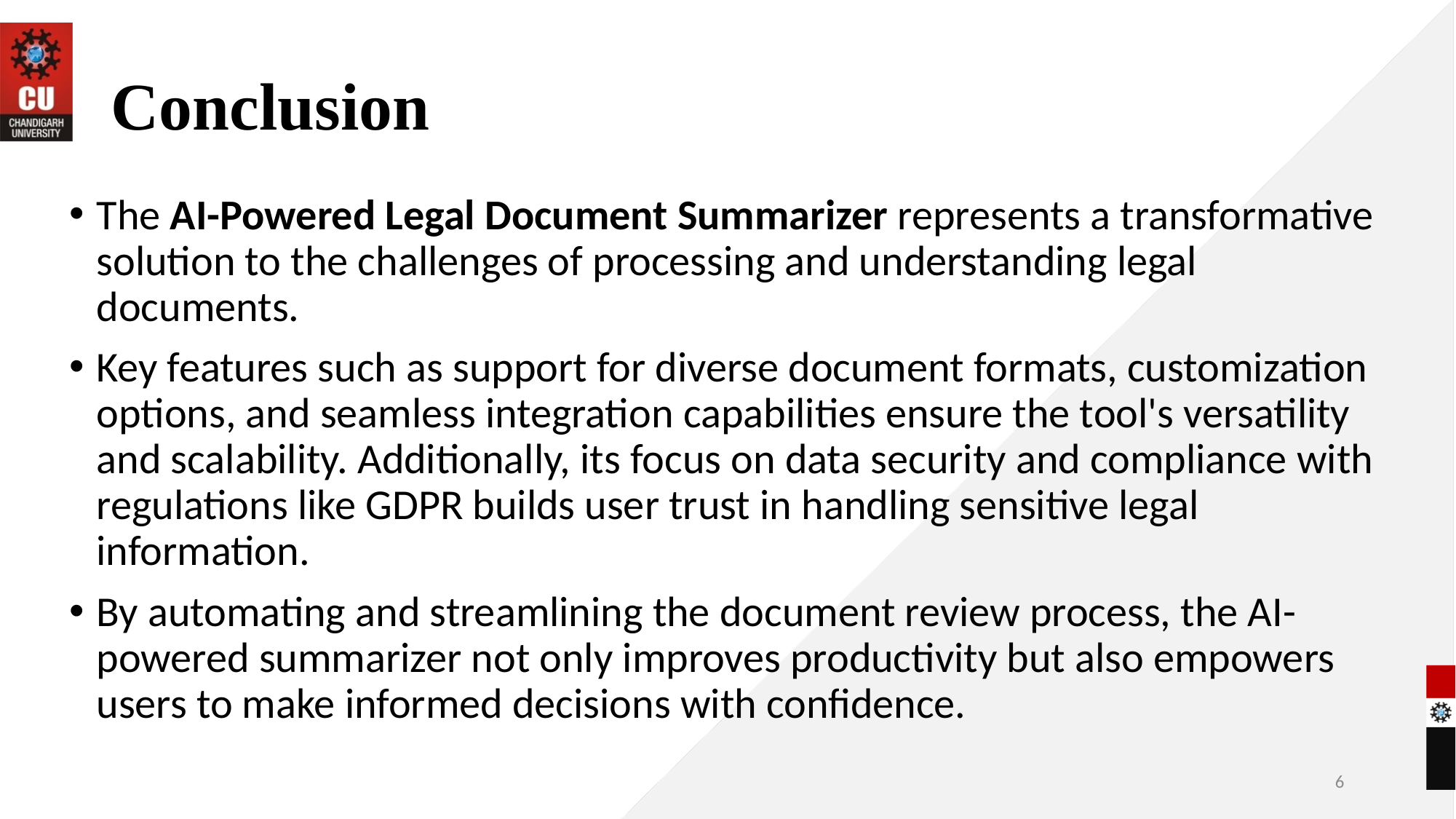

# Conclusion
The AI-Powered Legal Document Summarizer represents a transformative solution to the challenges of processing and understanding legal documents.
Key features such as support for diverse document formats, customization options, and seamless integration capabilities ensure the tool's versatility and scalability. Additionally, its focus on data security and compliance with regulations like GDPR builds user trust in handling sensitive legal information.
By automating and streamlining the document review process, the AI-powered summarizer not only improves productivity but also empowers users to make informed decisions with confidence.
6